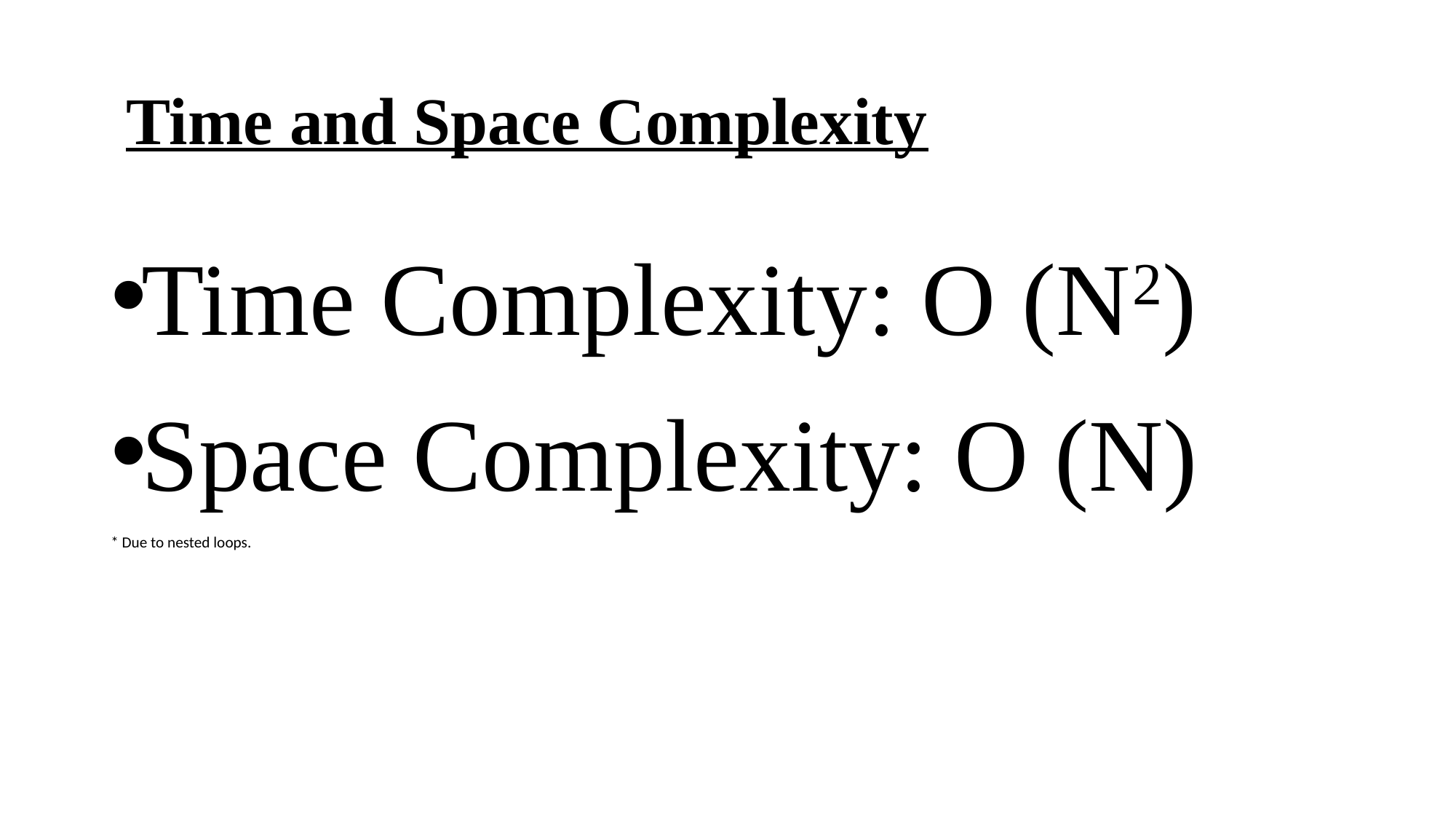

# Time and Space Complexity
Time Complexity: O (N2)
Space Complexity: O (N)
* Due to nested loops.